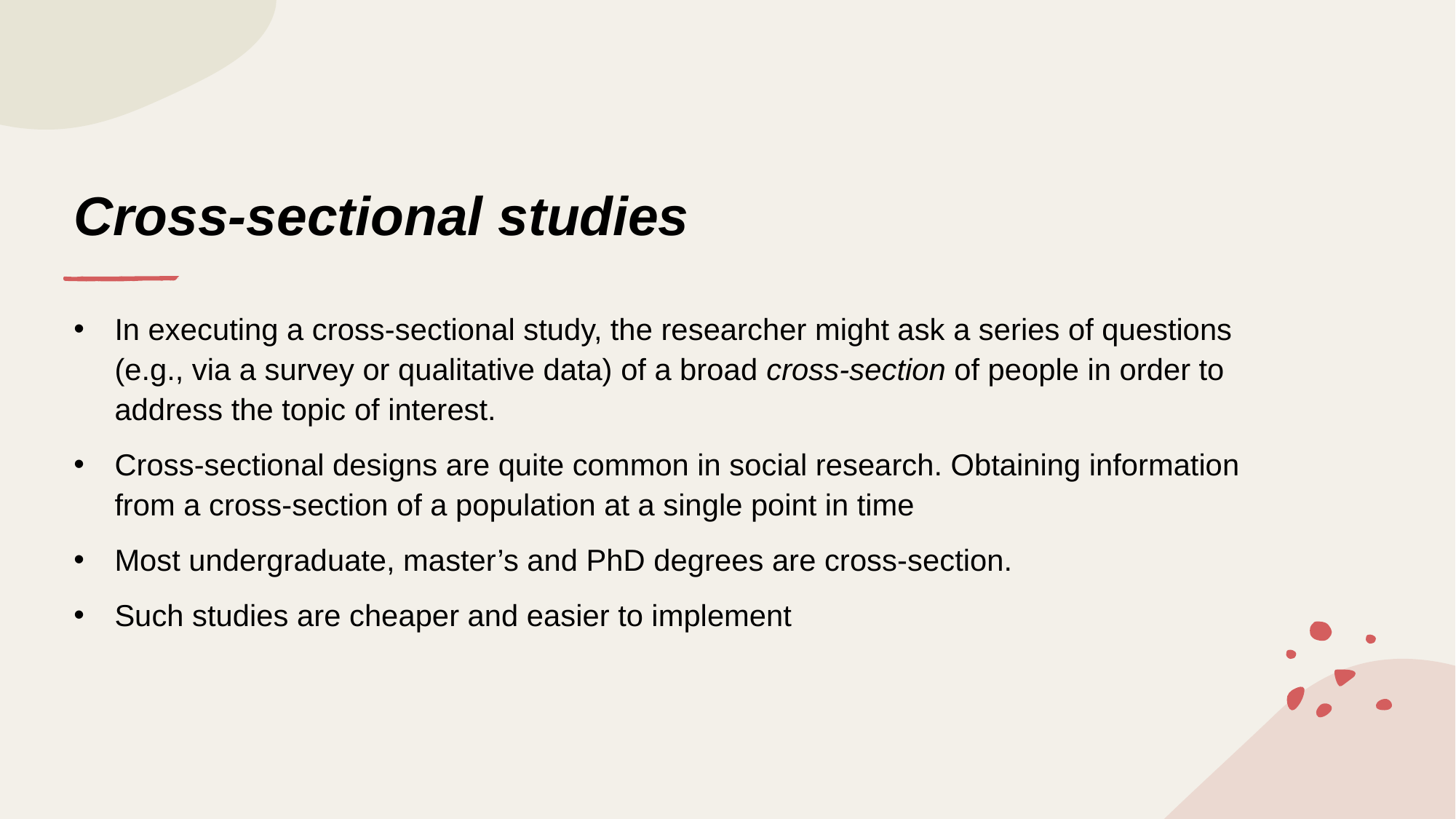

# Cross-sectional studies
In executing a cross-sectional study, the researcher might ask a series of questions (e.g., via a survey or qualitative data) of a broad cross-section of people in order to address the topic of interest.
Cross-sectional designs are quite common in social research. Obtaining information from a cross-section of a population at a single point in time
Most undergraduate, master’s and PhD degrees are cross-section.
Such studies are cheaper and easier to implement